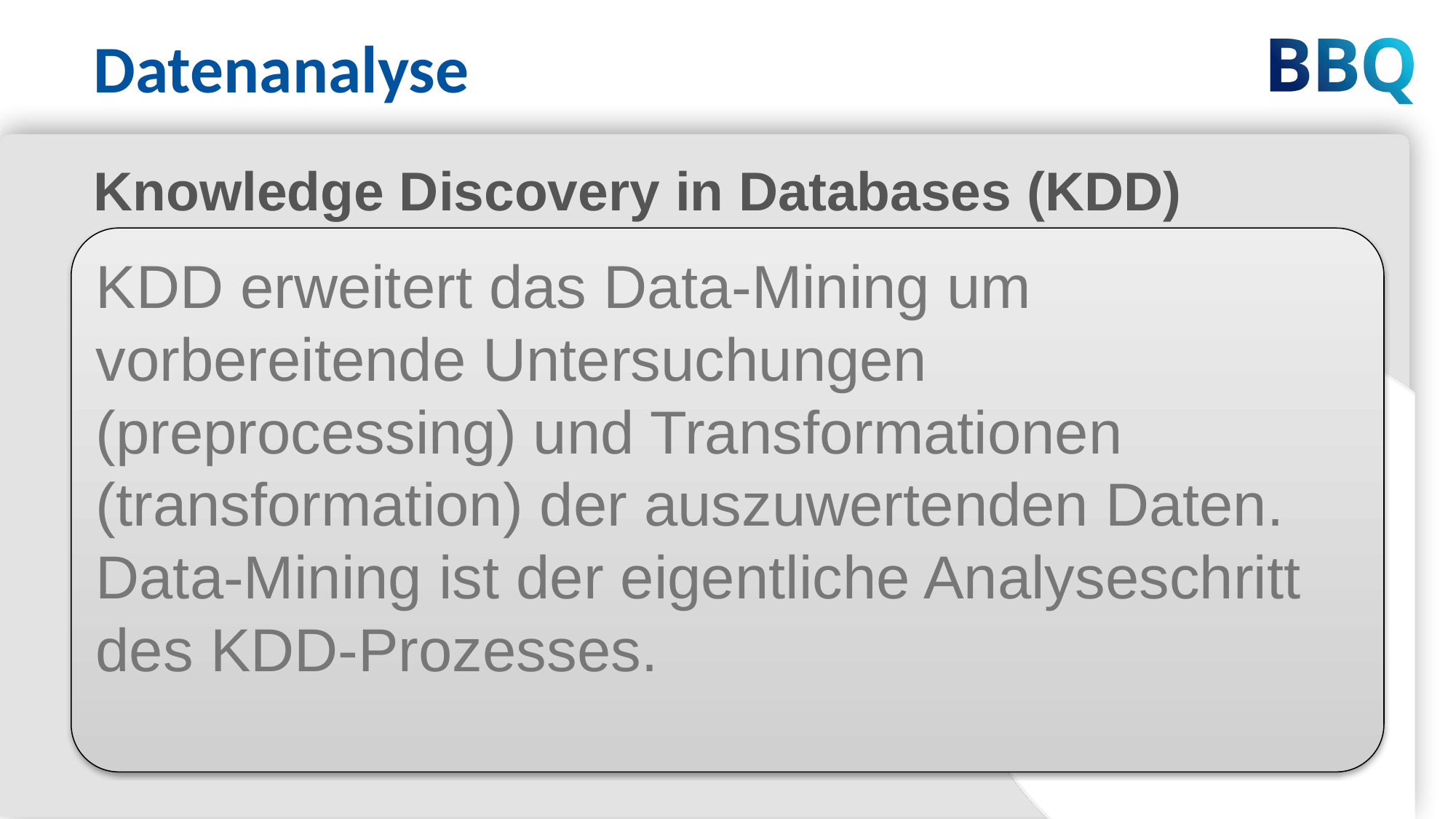

Datenanalyse
Knowledge Discovery in Databases (KDD)
KDD erweitert das Data-Mining um vorbereitende Untersuchungen (preprocessing) und Transformationen (transformation) der auszuwertenden Daten.
Data-Mining ist der eigentliche Analyseschritt des KDD-Prozesses.
19